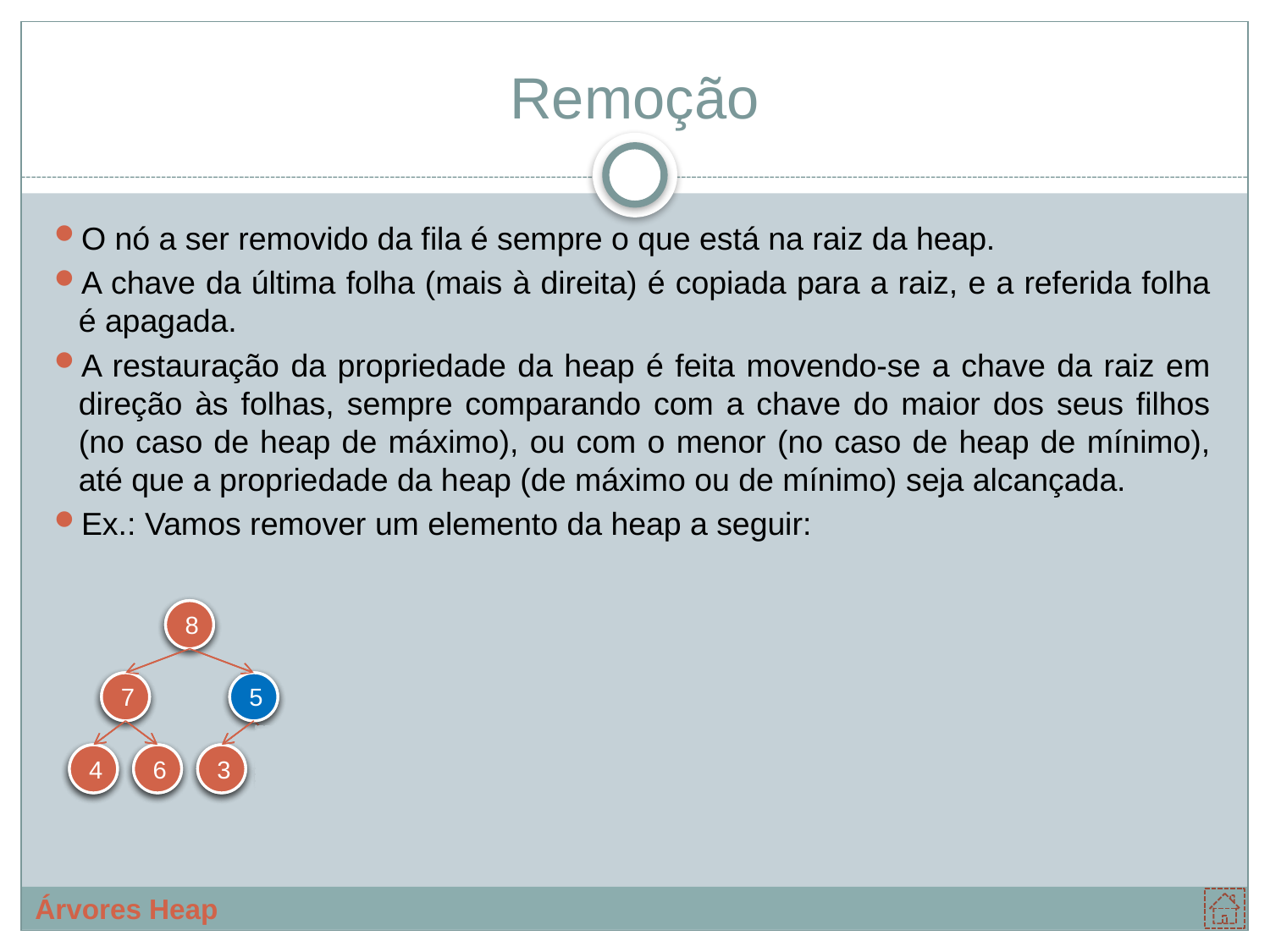

# Remoção
O nó a ser removido da fila é sempre o que está na raiz da heap.
A chave da última folha (mais à direita) é copiada para a raiz, e a referida folha é apagada.
A restauração da propriedade da heap é feita movendo-se a chave da raiz em direção às folhas, sempre comparando com a chave do maior dos seus filhos (no caso de heap de máximo), ou com o menor (no caso de heap de mínimo), até que a propriedade da heap (de máximo ou de mínimo) seja alcançada.
Ex.: Vamos remover um elemento da heap a seguir:
5
7
8

4
6
3
9
7
8
4
6
3
5
8
7
5

4
6
3
Árvores Heap